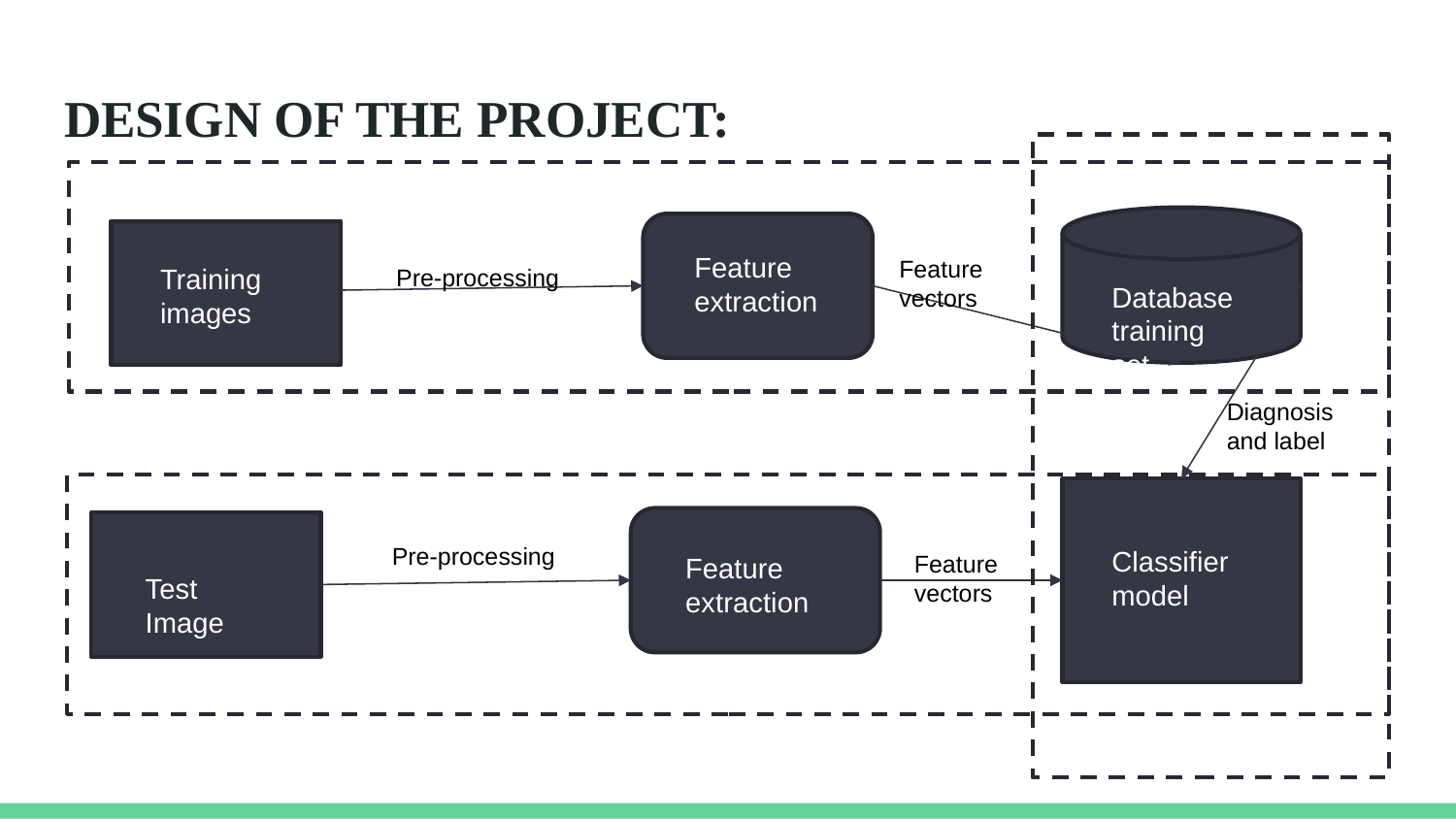

# DESIGN OF THE PROJECT:

Feature extraction
Feature vectors
Training images
Pre-processing
Database training set
Diagnosis and label

Pre-processing
Classifier model
Feature vectors
Feature extraction
Test Image